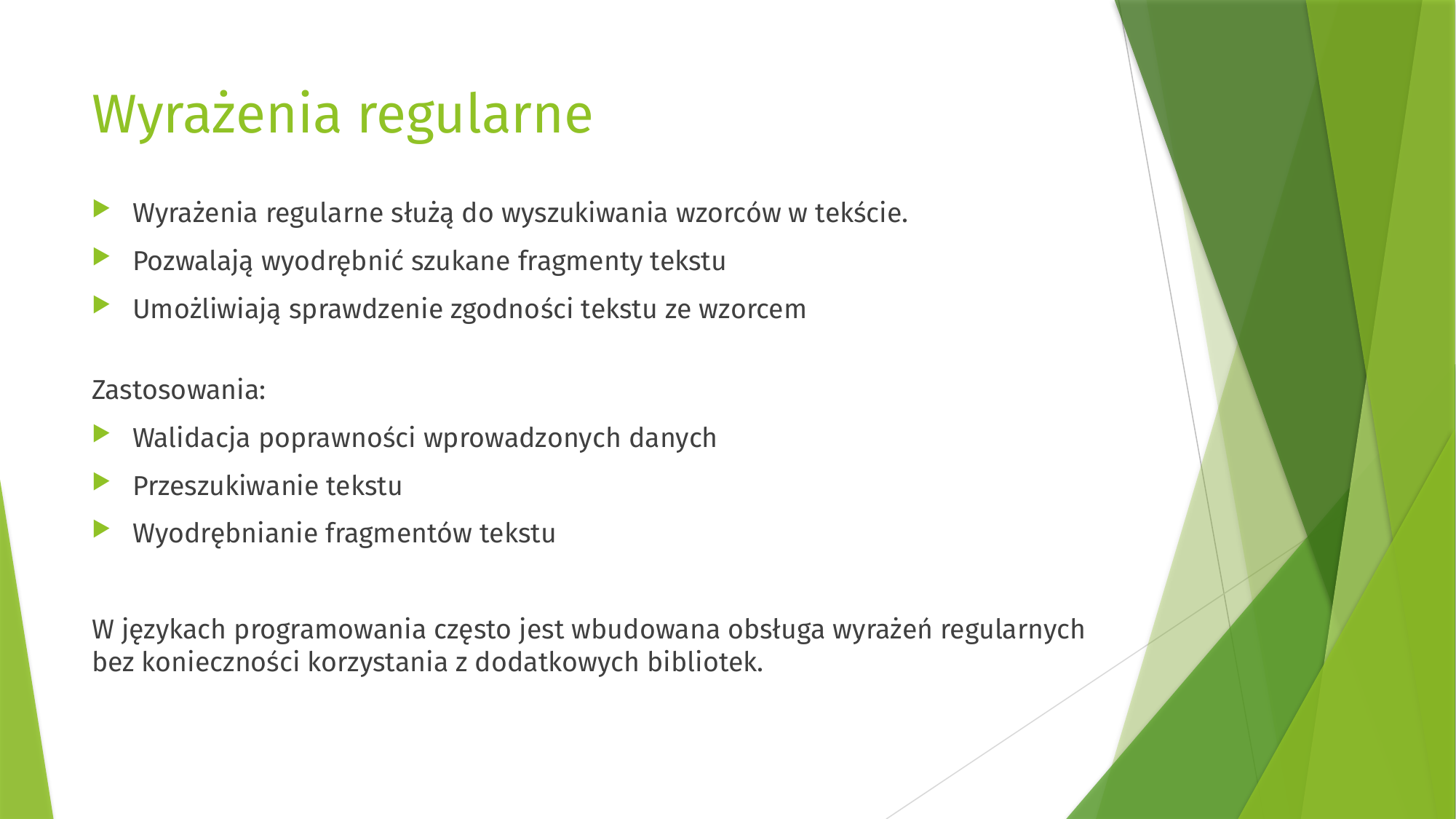

# Wyrażenia regularne
Wyrażenia regularne służą do wyszukiwania wzorców w tekście.
Pozwalają wyodrębnić szukane fragmenty tekstu
Umożliwiają sprawdzenie zgodności tekstu ze wzorcem
Zastosowania:
Walidacja poprawności wprowadzonych danych
Przeszukiwanie tekstu
Wyodrębnianie fragmentów tekstu

W językach programowania często jest wbudowana obsługa wyrażeń regularnych bez konieczności korzystania z dodatkowych bibliotek.